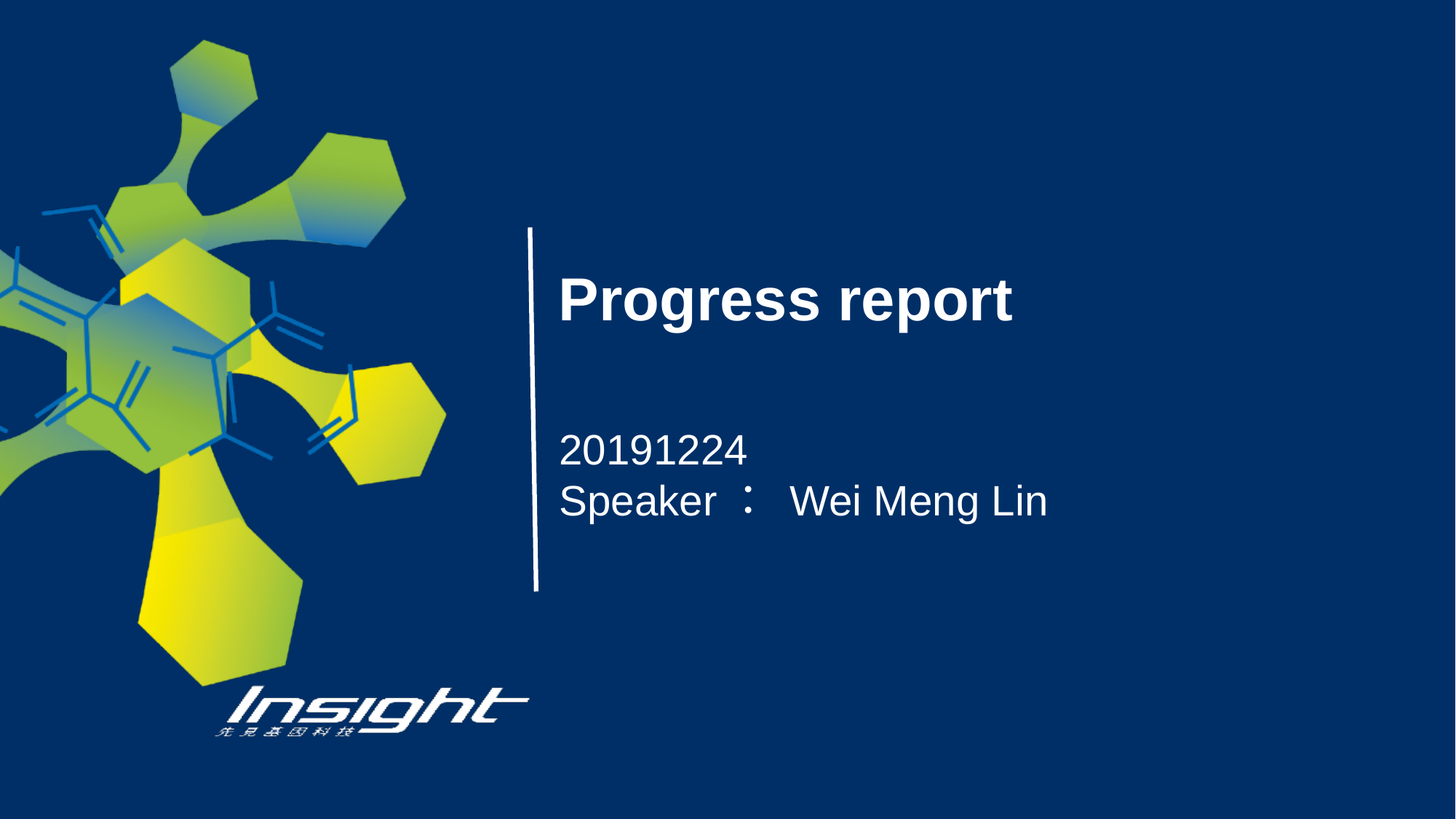

# Progress report
20191224
Speaker： Wei Meng Lin